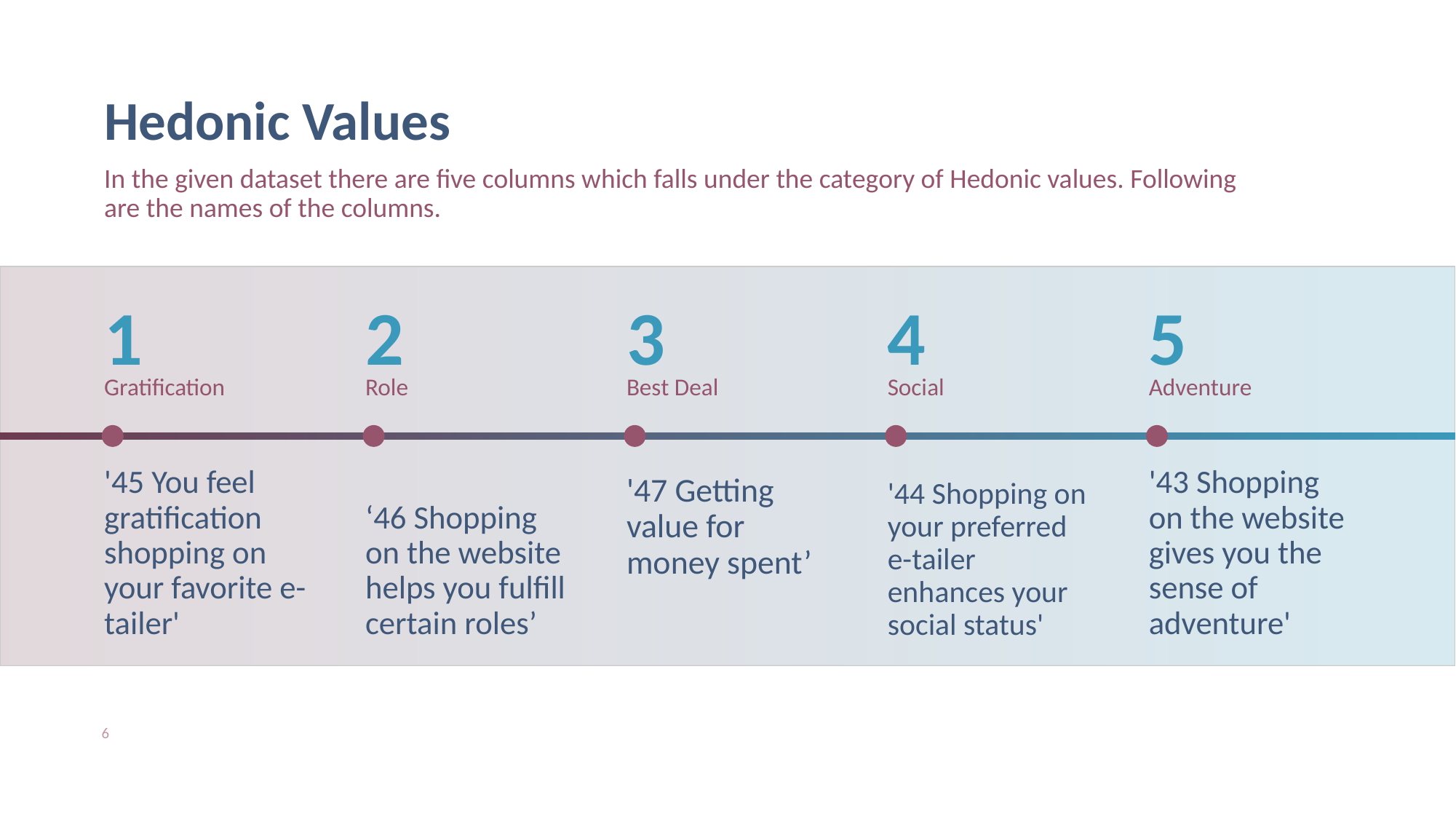

# Hedonic Values
In the given dataset there are five columns which falls under the category of Hedonic values. Following are the names of the columns.
1
2
3
4
5
Gratification
Role
Best Deal
Social
Adventure
'47 Getting value for money spent’

'45 You feel gratification shopping on your favorite e-tailer'
'44 Shopping on your preferred e-tailer enhances your social status'
‘46 Shopping on the website helps you fulfill certain roles’
'43 Shopping on the website gives you the sense of adventure'
6